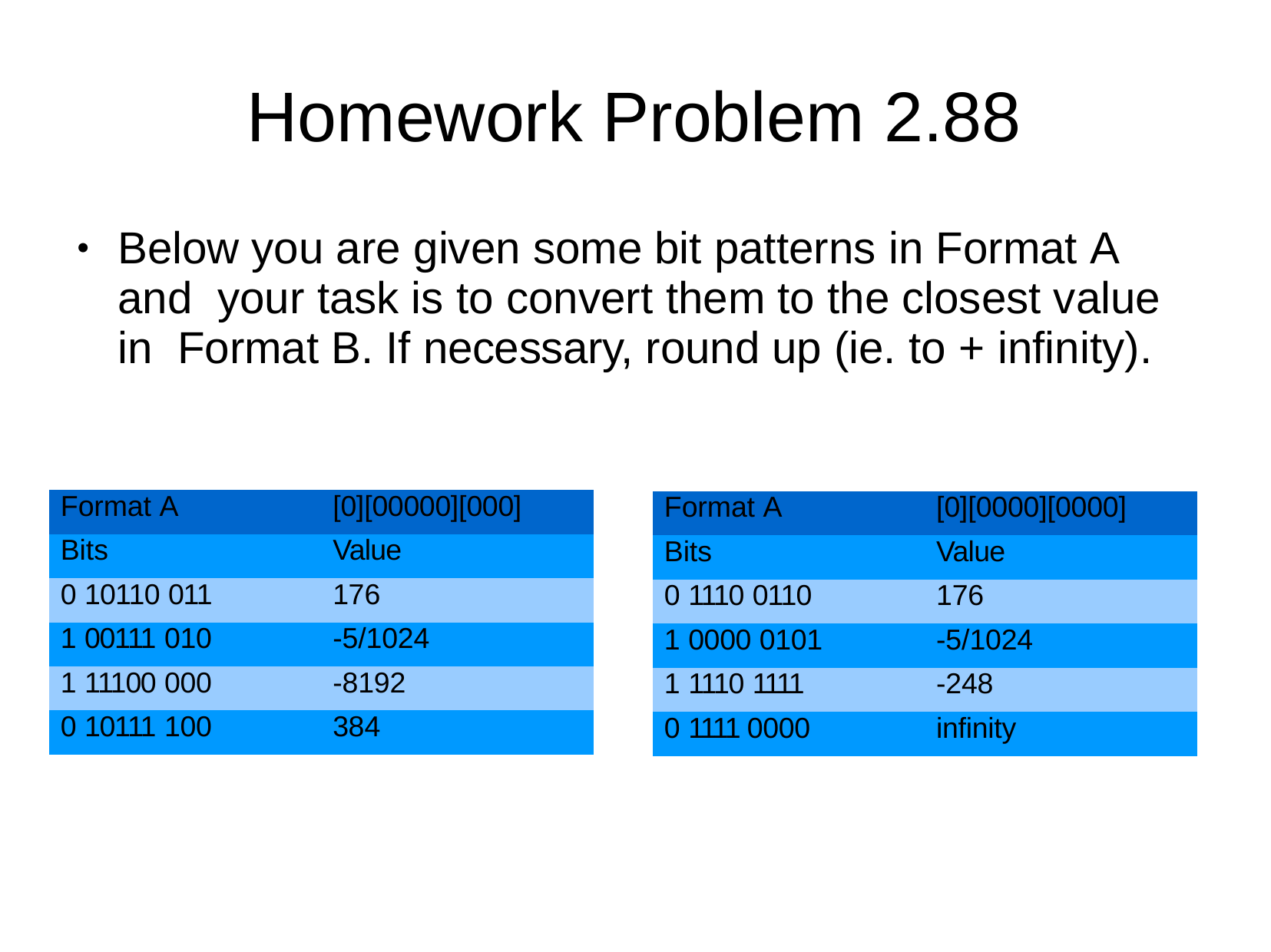

# Homework Problem 2.88
Below you are given some bit patterns in Format A and  your task is to convert them to the closest value in  Format B. If necessary, round up (ie. to + infinity).
●
| Format A | [0][00000][000] |
| --- | --- |
| Bits | Value |
| 0 10110 011 | 176 |
| 1 00111 010 | -5/1024 |
| 1 11100 000 | -8192 |
| 0 10111 100 | 384 |
| Format A | [0][0000][0000] |
| --- | --- |
| Bits | Value |
| 0 1110 0110 | 176 |
| 1 0000 0101 | -5/1024 |
| 1 1110 1111 | -248 |
| 0 1111 0000 | infinity |